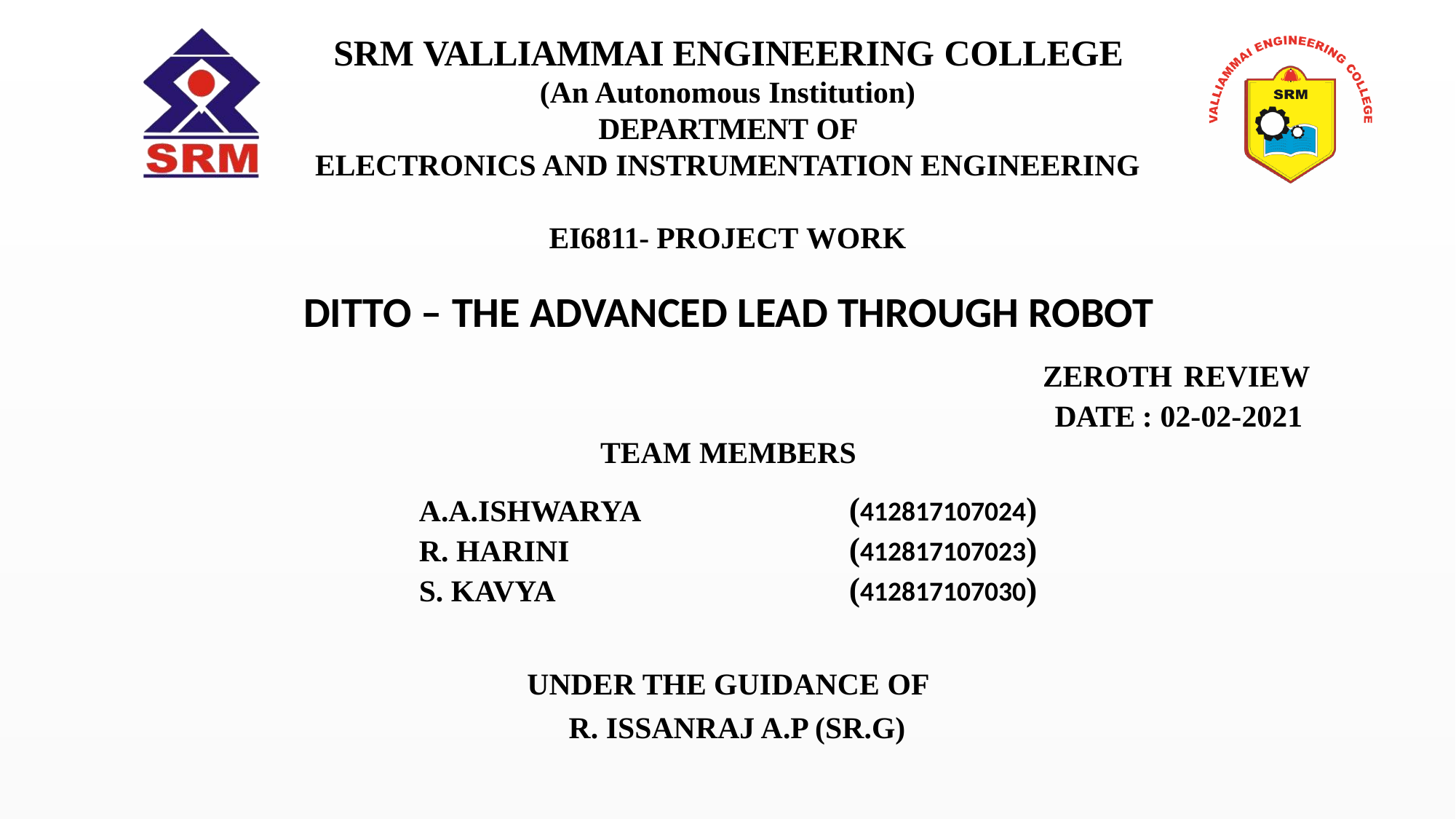

# SRM VALLIAMMAI ENGINEERING COLLEGE

(An Autonomous Institution)
DEPARTMENT OF
ELECTRONICS AND INSTRUMENTATION ENGINEERING
EI6811- PROJECT WORK

DITTO – THE ADVANCED LEAD THROUGH ROBOT
ZEROTH REVIEW
DATE : 02-02-2021
TEAM MEMBERS
| A.A.ISHWARYA | (412817107024) |
| --- | --- |
| R. HARINI | (412817107023) |
| S. KAVYA | (412817107030) |
|  |  |
UNDER THE GUIDANCE OF
R. ISSANRAJ A.P (SR.G)